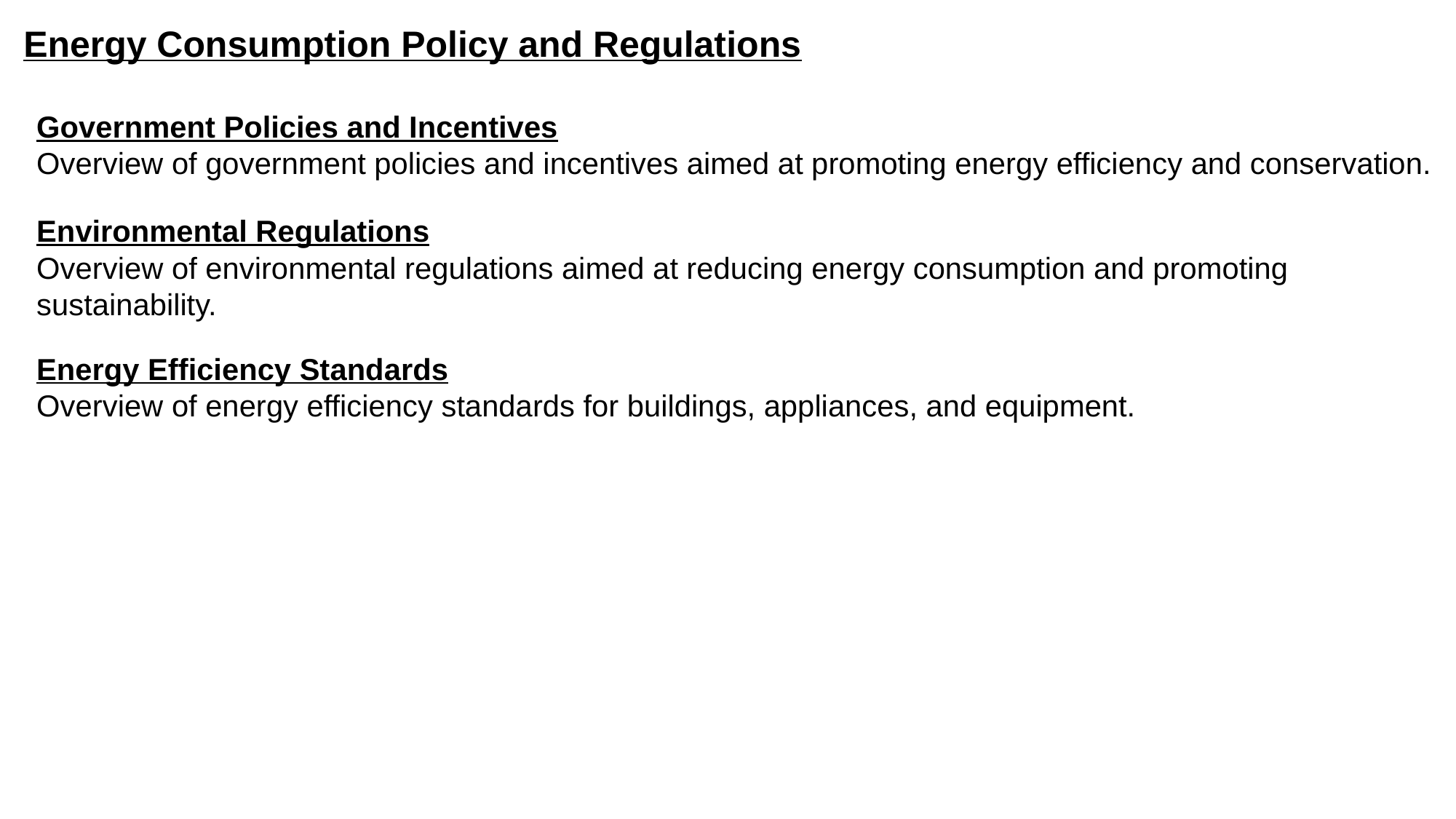

Energy Consumption Policy and Regulations
Government Policies and Incentives
Overview of government policies and incentives aimed at promoting energy efficiency and conservation.
Environmental Regulations
Overview of environmental regulations aimed at reducing energy consumption and promoting sustainability.
Energy Efficiency Standards
Overview of energy efficiency standards for buildings, appliances, and equipment.